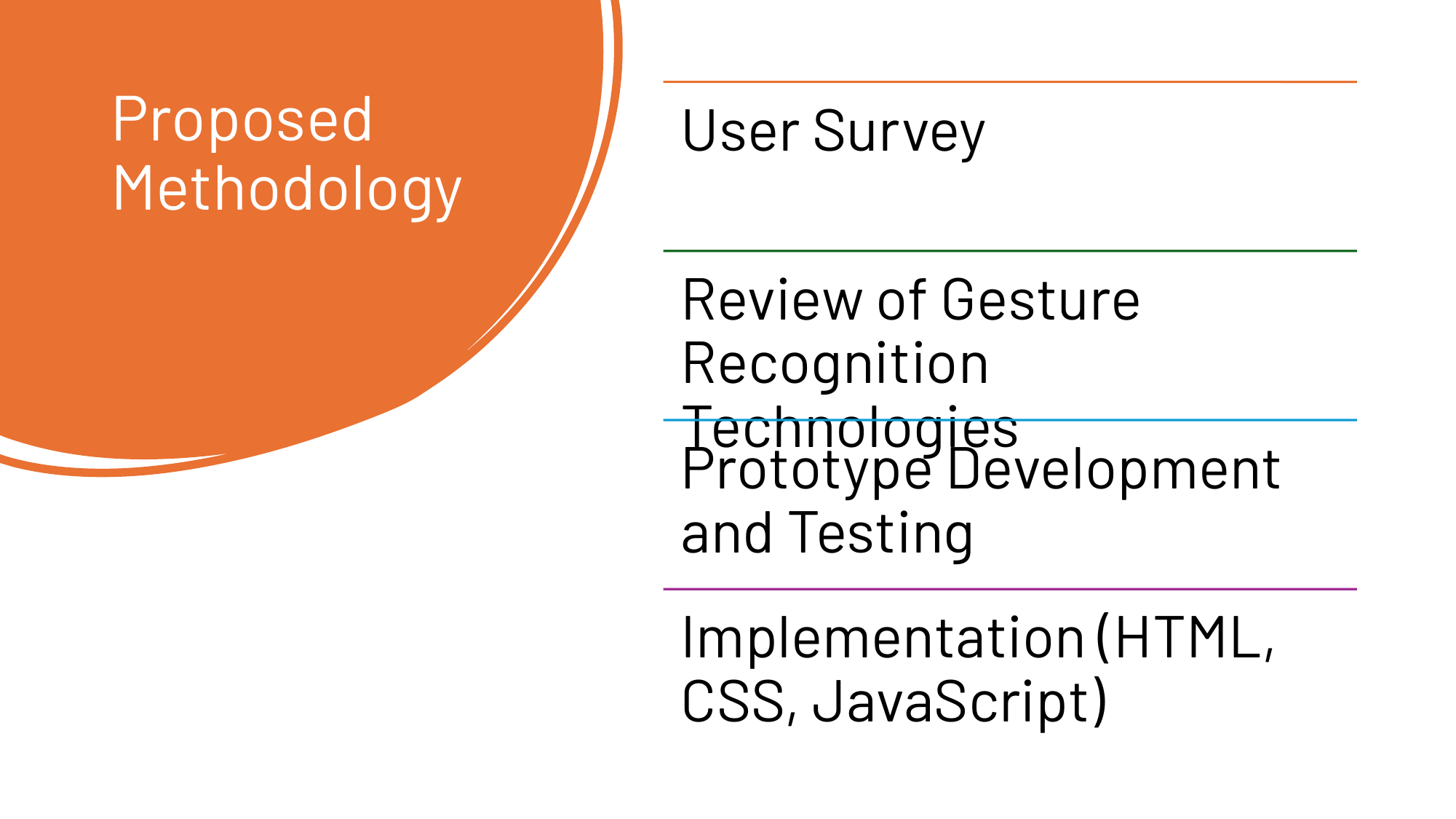

# Proposed Methodology
User Survey
Review of Gesture Recognition Technologies
Prototype Development and Testing
Implementation (HTML, CSS, JavaScript)